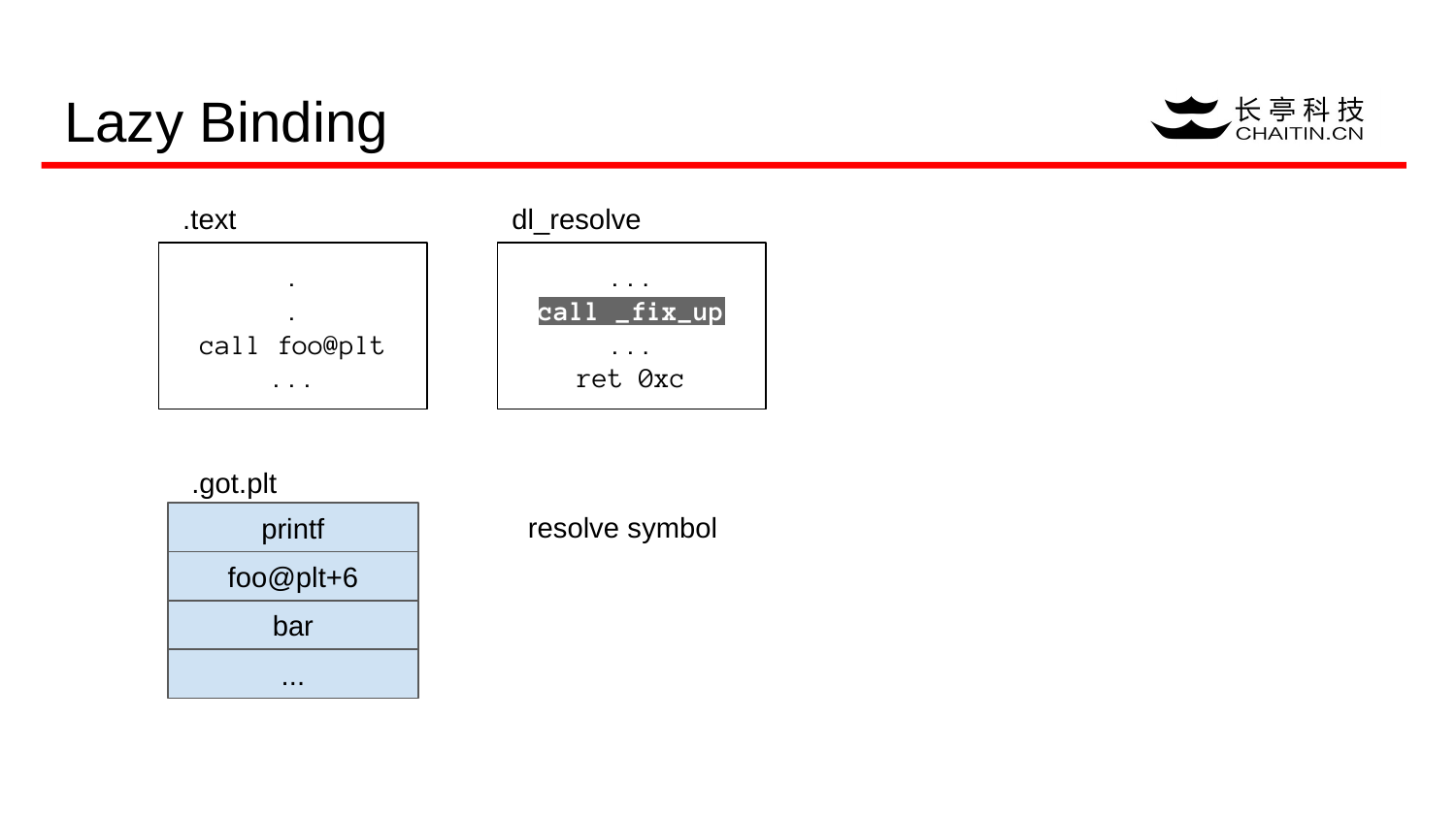

# Lazy Binding
.text
dl_resolve
.
.
call foo@plt
...
...
call _fix_up
...
ret 0xc
.got.plt
resolve symbol
printf
foo@plt+6
bar
...